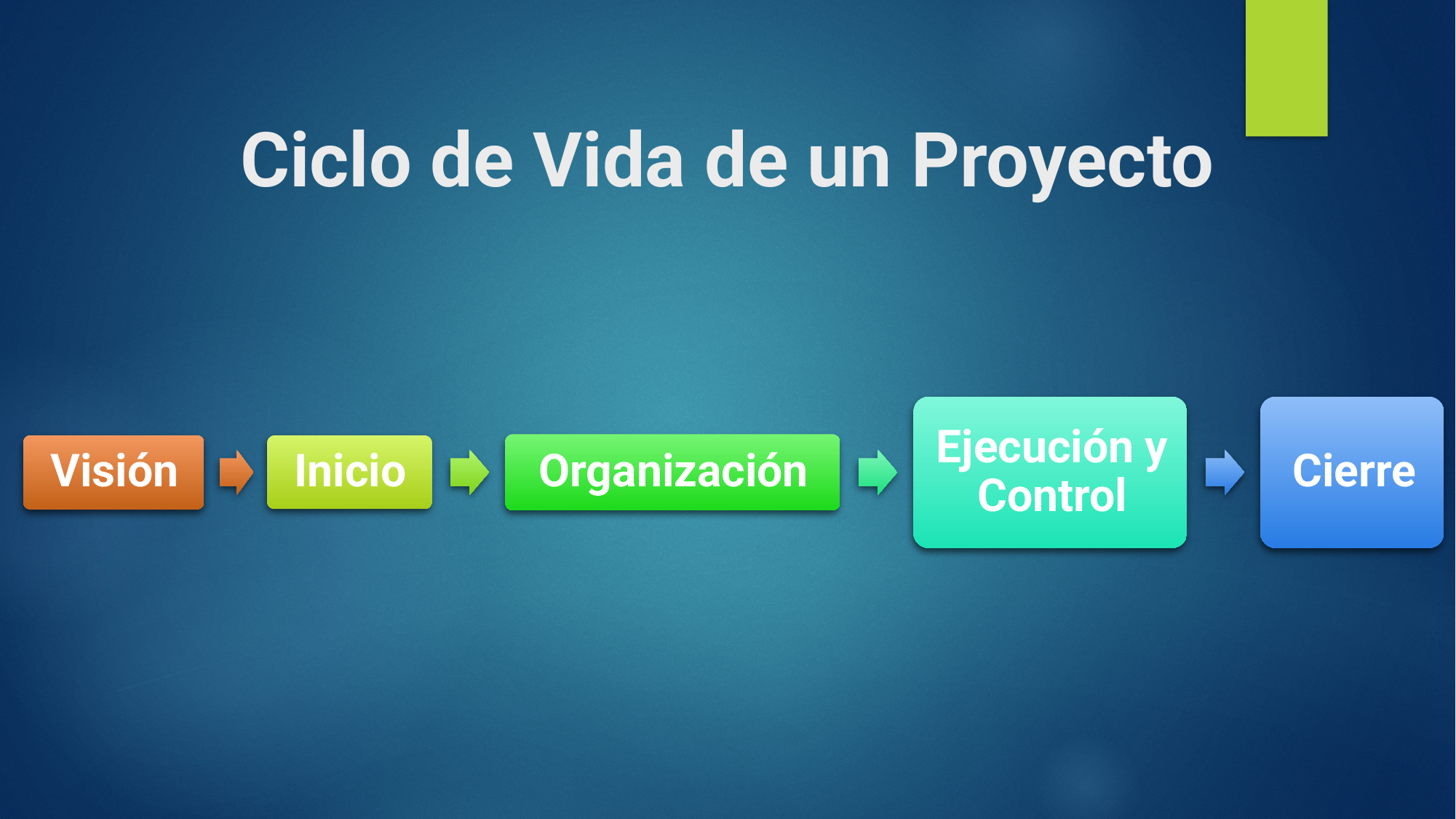

# Ciclo de Vida de un Proyecto
Visión

Inicio

Organización

Ejecución y Control

Cierre